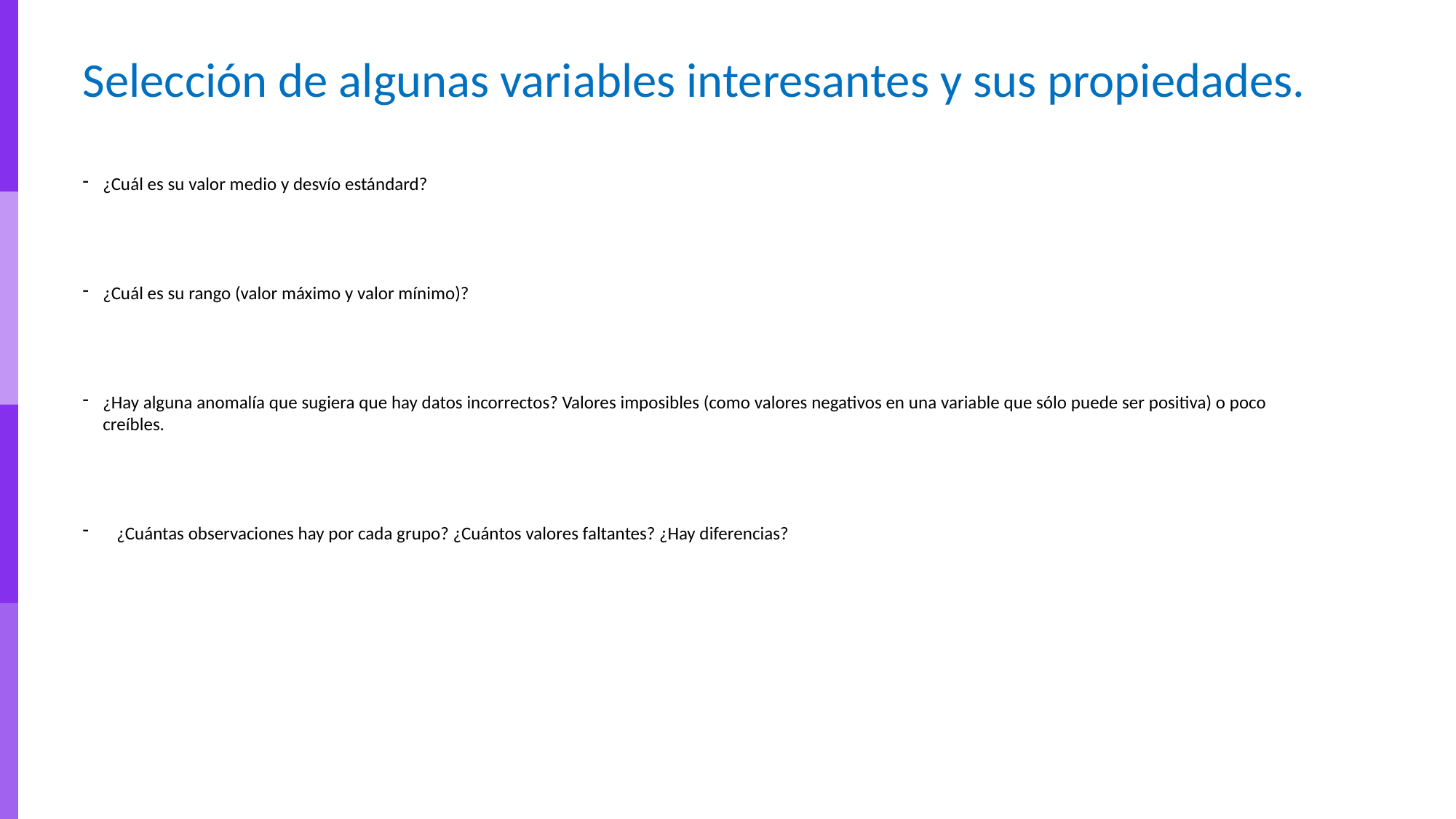

Selección de algunas variables interesantes y sus propiedades.

¿Cuál es su valor medio y desvío estándard?

¿Cuál es su rango (valor máximo y valor mínimo)?

¿Hay alguna anomalía que sugiera que hay datos incorrectos? Valores imposibles (como valores negativos en una variable que sólo puede ser positiva) o poco creíbles.

¿Cuántas observaciones hay por cada grupo? ¿Cuántos valores faltantes? ¿Hay diferencias?